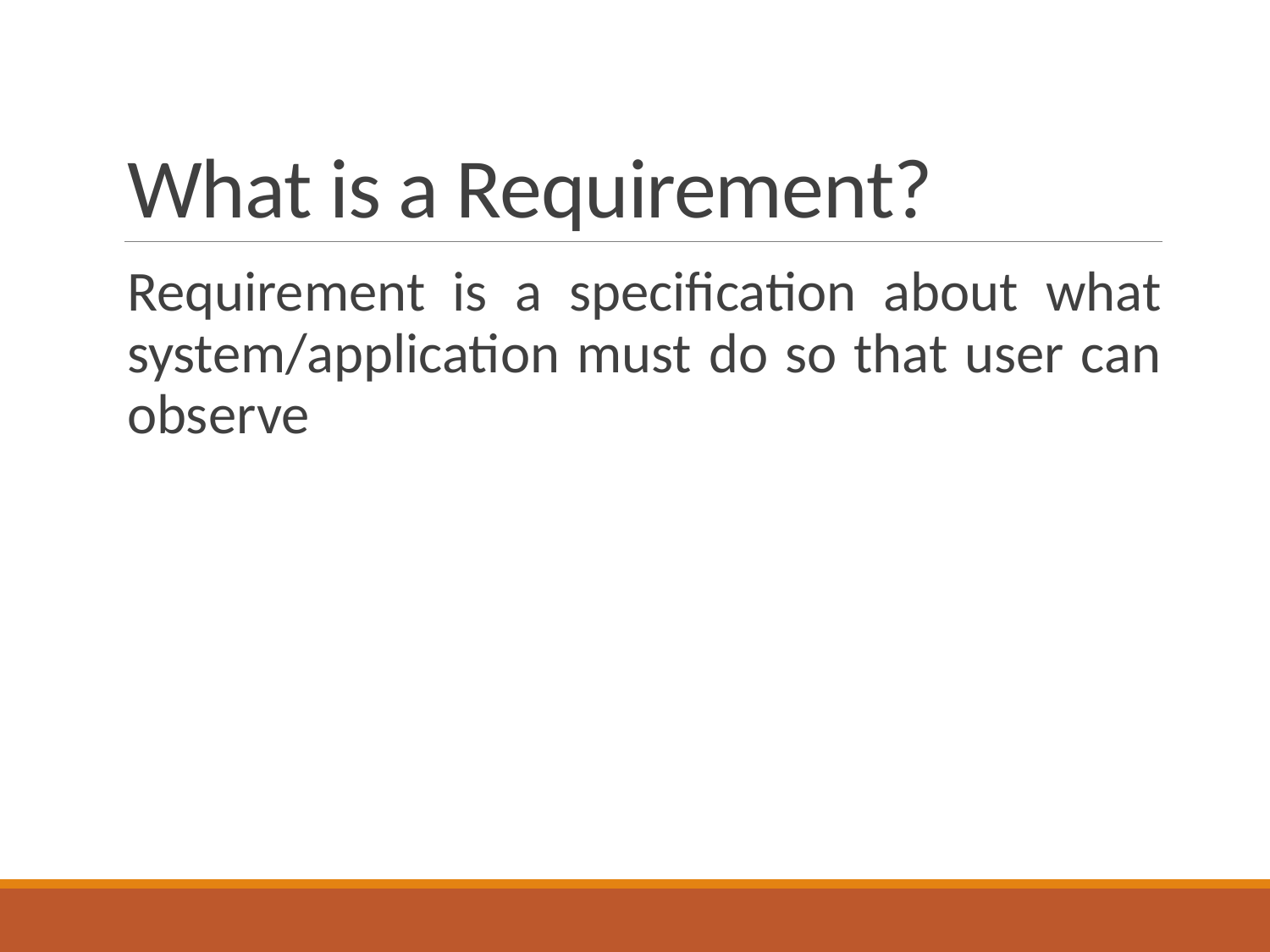

# What is a Requirement?
Requirement is a specification about what system/application must do so that user can observe